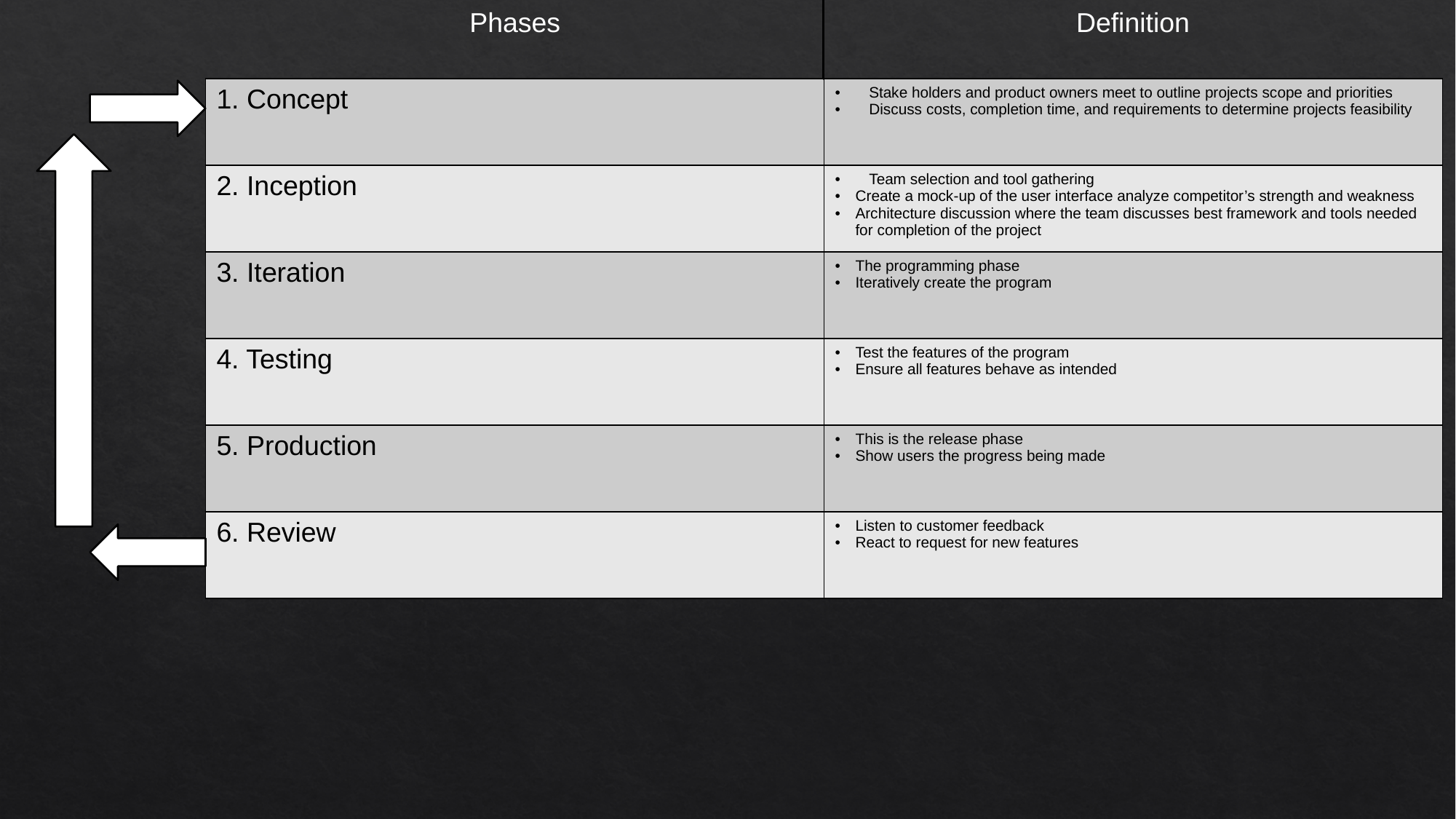

Phases
Definition
| 1. Concept | Stake holders and product owners meet to outline projects scope and priorities Discuss costs, completion time, and requirements to determine projects feasibility |
| --- | --- |
| 2. Inception | Team selection and tool gathering Create a mock-up of the user interface analyze competitor’s strength and weakness Architecture discussion where the team discusses best framework and tools needed for completion of the project |
| 3. Iteration | The programming phase Iteratively create the program |
| 4. Testing | Test the features of the program Ensure all features behave as intended |
| 5. Production | This is the release phase Show users the progress being made |
| 6. Review | Listen to customer feedback React to request for new features |